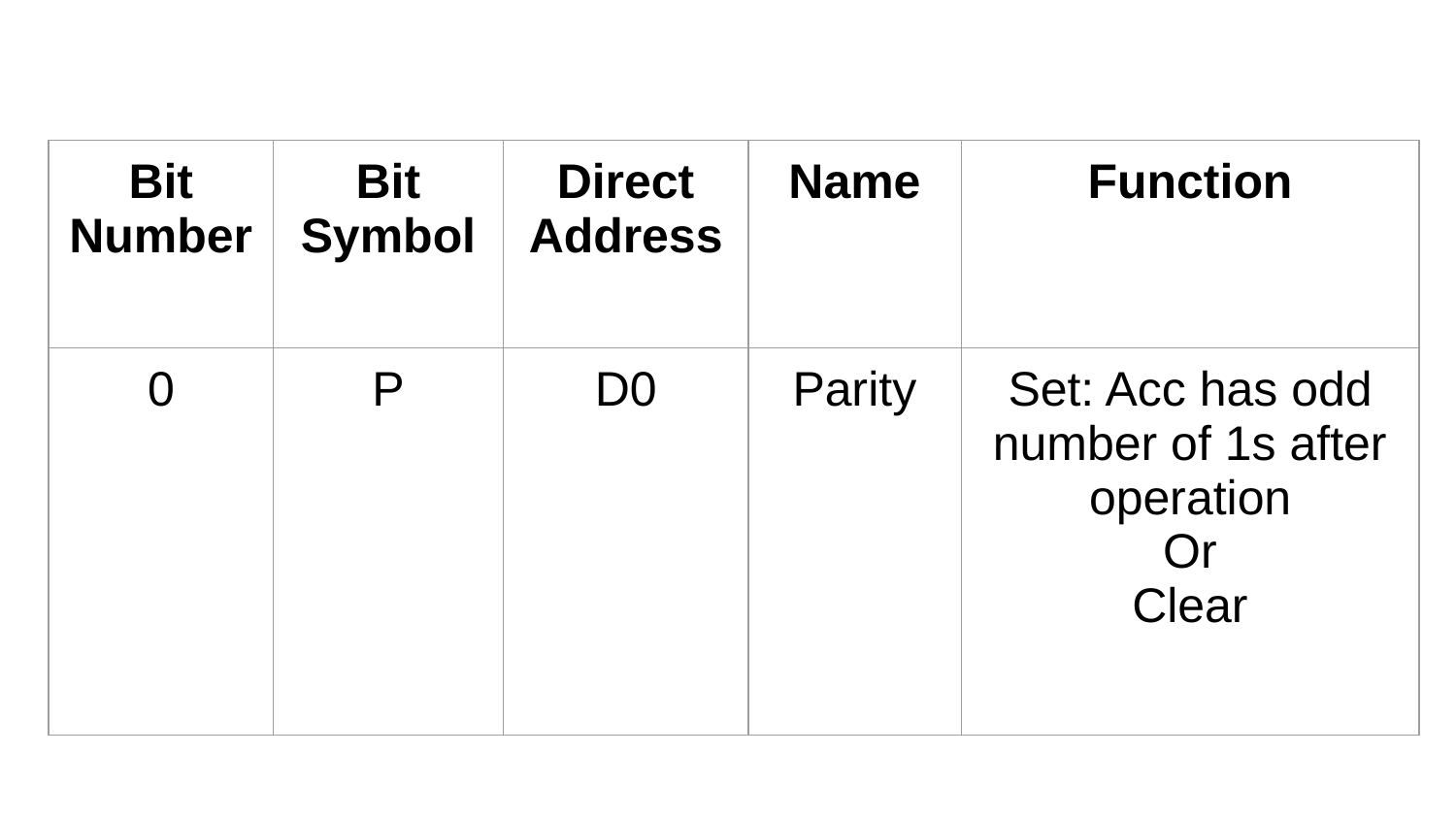

| Bit Number | Bit Symbol | Direct Address | Name | Function |
| --- | --- | --- | --- | --- |
| 0 | P | D0 | Parity | Set: Acc has odd number of 1s after operation Or Clear |